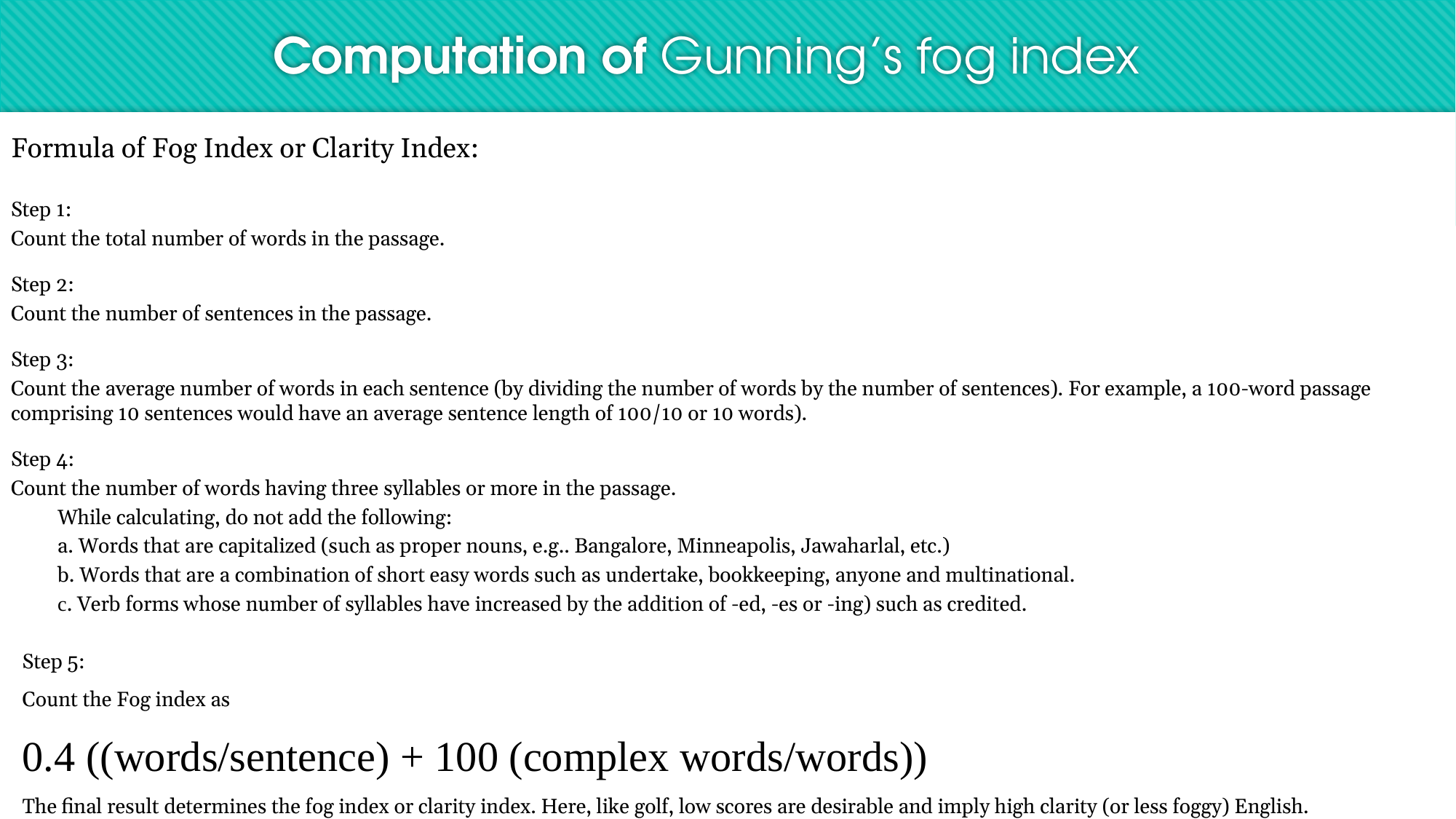

# Computation of Gunning’s fog index
Formula of Fog Index or Clarity Index:

Step 1:
Count the total number of words in the passage.

Step 2:
Count the number of sentences in the passage.

Step 3:
Count the average number of words in each sentence (by dividing the number of words by the number of sentences). For example, a 100-word passage comprising 10 sentences would have an average sentence length of 100/10 or 10 words).

Step 4:
Count the number of words having three syllables or more in the passage.
While calculating, do not add the following:
a. Words that are capitalized (such as proper nouns, e.g.. Bangalore, Minneapolis, Jawaharlal, etc.)
b. Words that are a combination of short easy words such as undertake, bookkeeping, anyone and multinational.
c. Verb forms whose number of syllables have increased by the addition of -ed, -es or -ing) such as credited.

Step 5:
Count the Fog index as
0.4 ((words/sentence) + 100 (complex words/words))
The final result determines the fog index or clarity index. Here, like golf, low scores are desirable and imply high clarity (or less foggy) English.